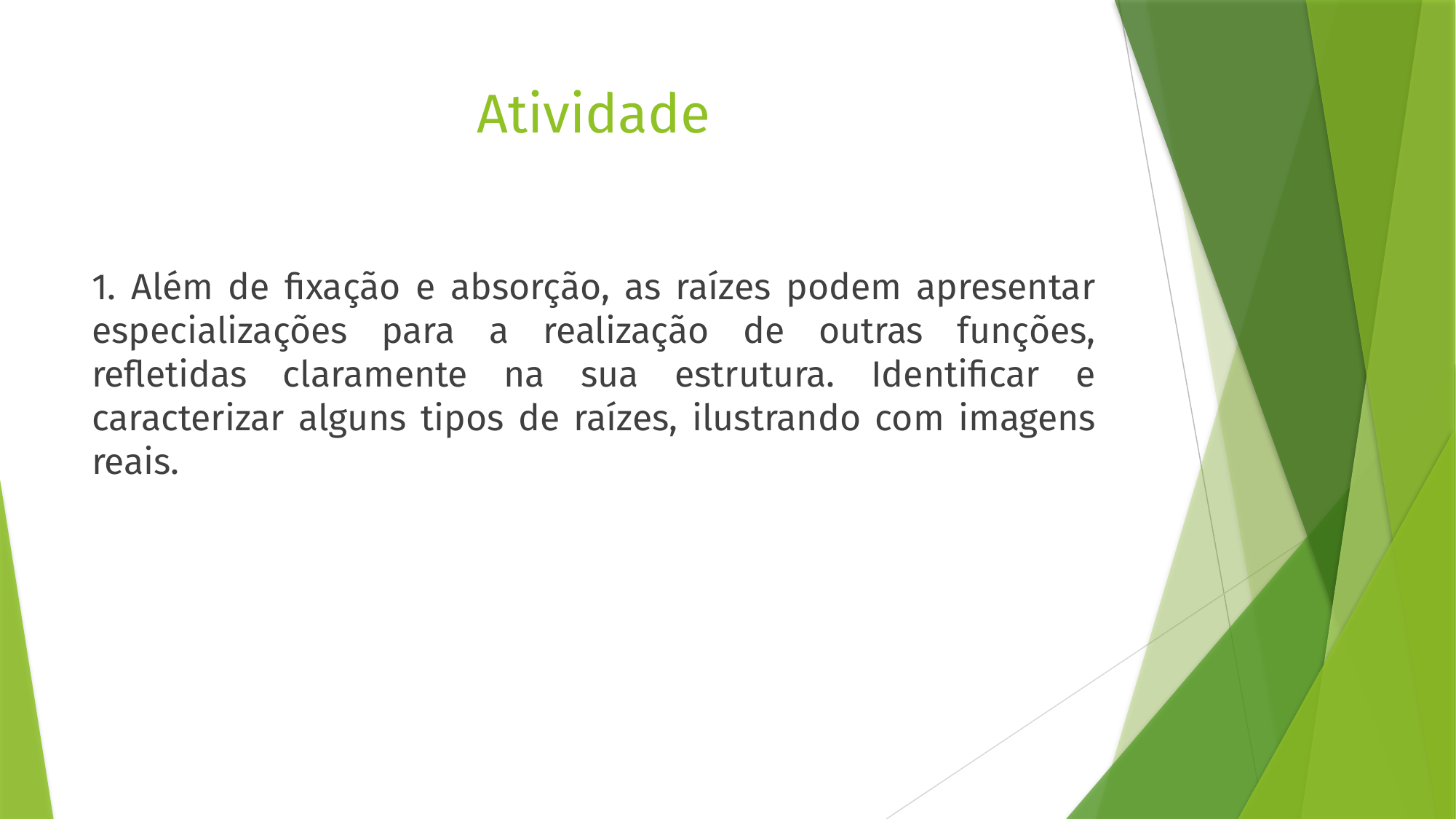

# Atividade
1. Além de fixação e absorção, as raízes podem apresentar especializações para a realização de outras funções, refletidas claramente na sua estrutura. Identificar e caracterizar alguns tipos de raízes, ilustrando com imagens reais.